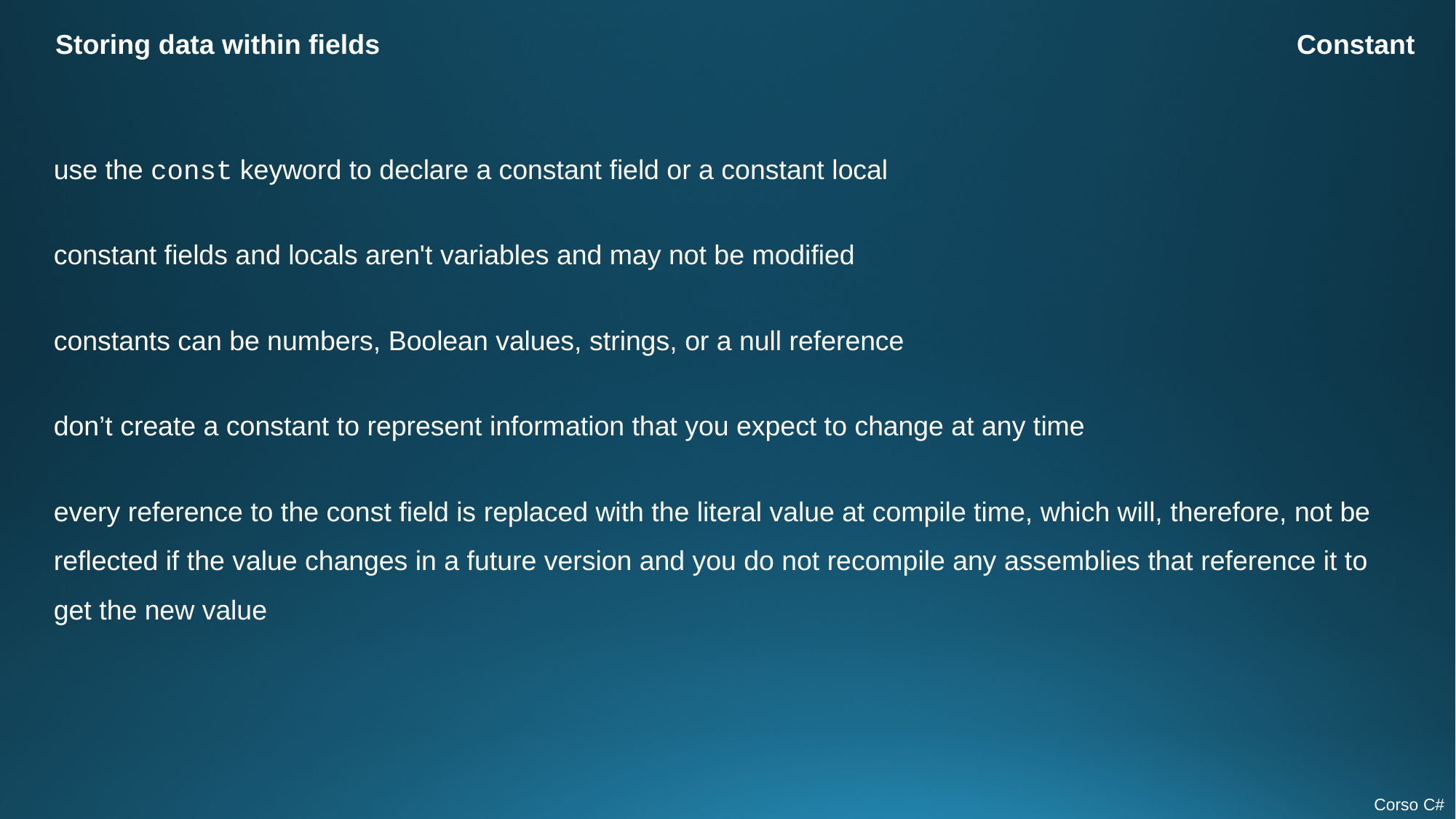

Storing data within fields
Constant
use the const keyword to declare a constant field or a constant local
constant fields and locals aren't variables and may not be modified
constants can be numbers, Boolean values, strings, or a null reference
don’t create a constant to represent information that you expect to change at any time
every reference to the const field is replaced with the literal value at compile time, which will, therefore, not be reflected if the value changes in a future version and you do not recompile any assemblies that reference it to get the new value
Corso C#